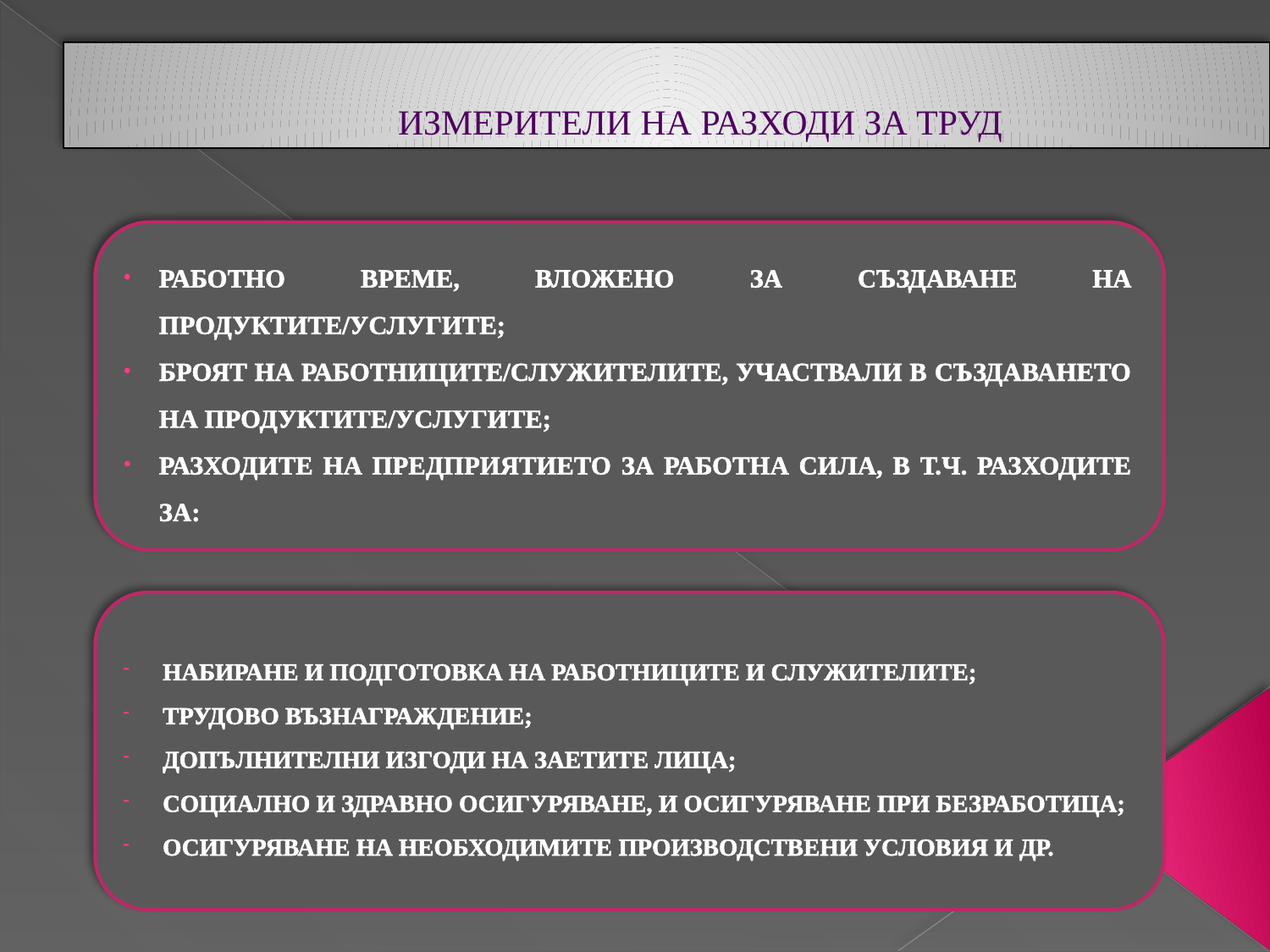

# ИЗМЕРИТЕЛИ НА РАЗХОДИ ЗА ТРУД
РАБОТНО ВРЕМЕ, ВЛОЖЕНО ЗА СЪЗДАВАНЕ НА ПРОДУКТИТЕ/УСЛУГИТЕ;
БРОЯТ НА РАБОТНИЦИТЕ/СЛУЖИТЕЛИТЕ, УЧАСТВАЛИ В СЪЗДАВАНЕТО НА ПРОДУКТИТЕ/УСЛУГИТЕ;
РАЗХОДИТЕ НА ПРЕДПРИЯТИЕТО ЗА РАБОТНА СИЛА, В Т.Ч. РАЗХОДИТЕ ЗА:
НАБИРАНЕ И ПОДГОТОВКА НА РАБОТНИЦИТЕ И СЛУЖИТЕЛИТЕ;
ТРУДОВО ВЪЗНАГРАЖДЕНИЕ;
ДОПЪЛНИТЕЛНИ ИЗГОДИ НА ЗАЕТИТЕ ЛИЦА;
СОЦИАЛНО И ЗДРАВНО ОСИГУРЯВАНЕ, И ОСИГУРЯВАНЕ ПРИ БЕЗРАБОТИЦА;
ОСИГУРЯВАНЕ НА НЕОБХОДИМИТЕ ПРОИЗВОДСТВЕНИ УСЛОВИЯ И ДР.